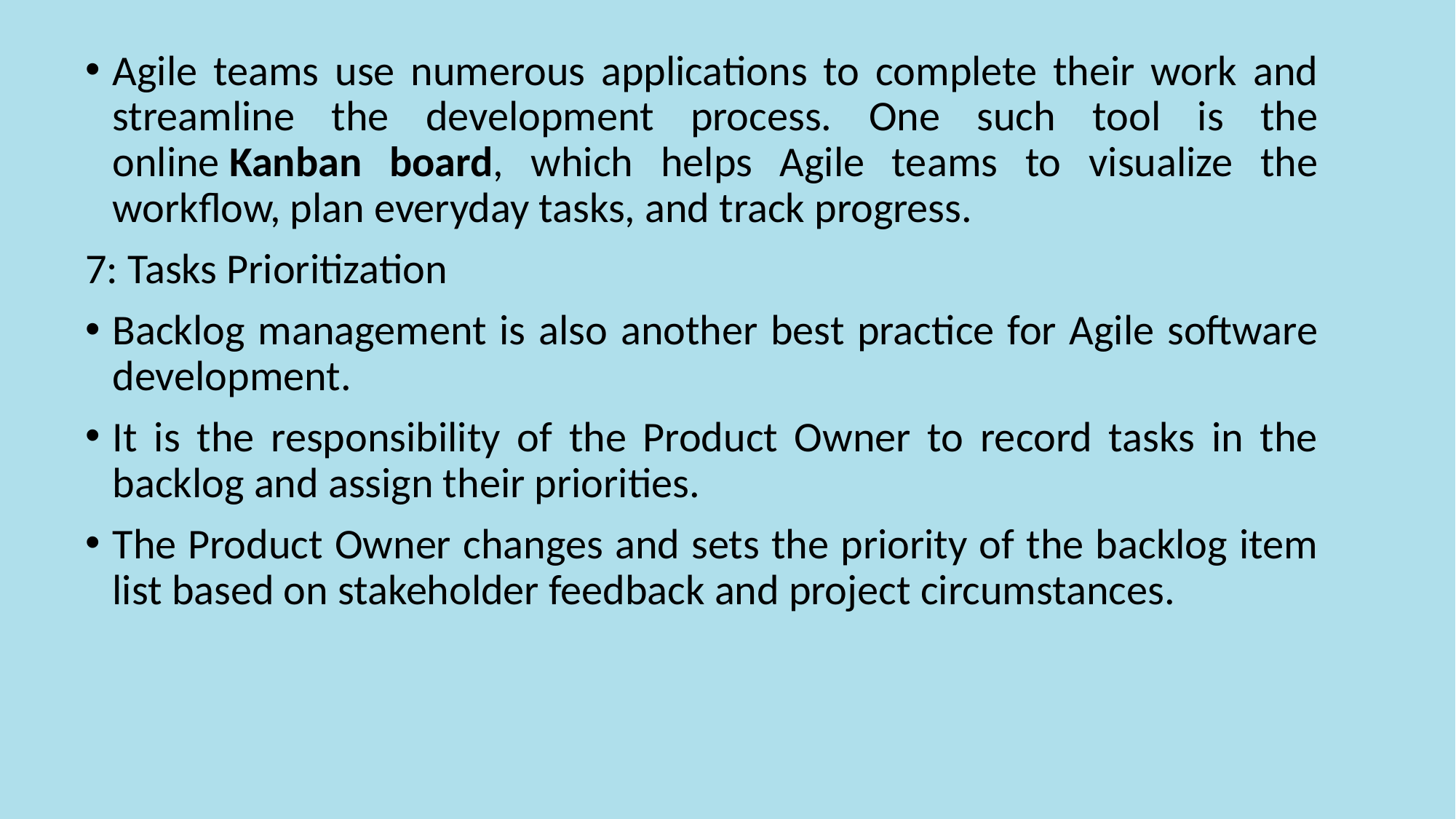

Agile teams use numerous applications to complete their work and streamline the development process. One such tool is the online Kanban board, which helps Agile teams to visualize the workflow, plan everyday tasks, and track progress.
7: Tasks Prioritization
Backlog management is also another best practice for Agile software development.
It is the responsibility of the Product Owner to record tasks in the backlog and assign their priorities.
The Product Owner changes and sets the priority of the backlog item list based on stakeholder feedback and project circumstances.